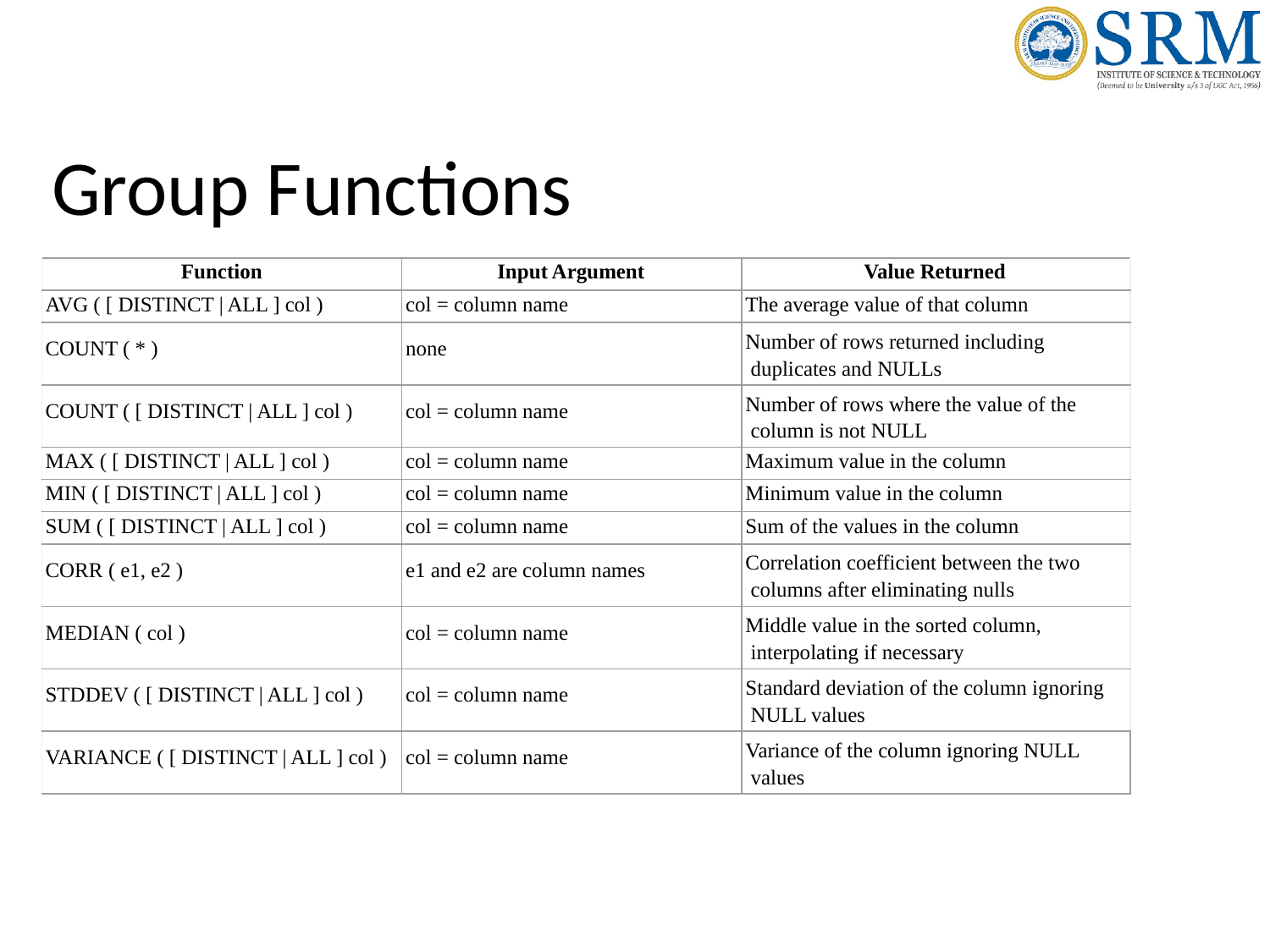

# Group Functions
| Function | Input Argument | Value Returned |
| --- | --- | --- |
| AVG ( [ DISTINCT | ALL ] col ) | col = column name | The average value of that column |
| COUNT ( \* ) | none | Number of rows returned including duplicates and NULLs |
| COUNT ( [ DISTINCT | ALL ] col ) | col = column name | Number of rows where the value of the column is not NULL |
| MAX ( [ DISTINCT | ALL ] col ) | col = column name | Maximum value in the column |
| MIN ( [ DISTINCT | ALL ] col ) | col = column name | Minimum value in the column |
| SUM ( [ DISTINCT | ALL ] col ) | col = column name | Sum of the values in the column |
| CORR ( e1, e2 ) | e1 and e2 are column names | Correlation coefficient between the two columns after eliminating nulls |
| MEDIAN ( col ) | col = column name | Middle value in the sorted column, interpolating if necessary |
| STDDEV ( [ DISTINCT | ALL ] col ) | col = column name | Standard deviation of the column ignoring NULL values |
| VARIANCE ( [ DISTINCT | ALL ] col ) | col = column name | Variance of the column ignoring NULL values |